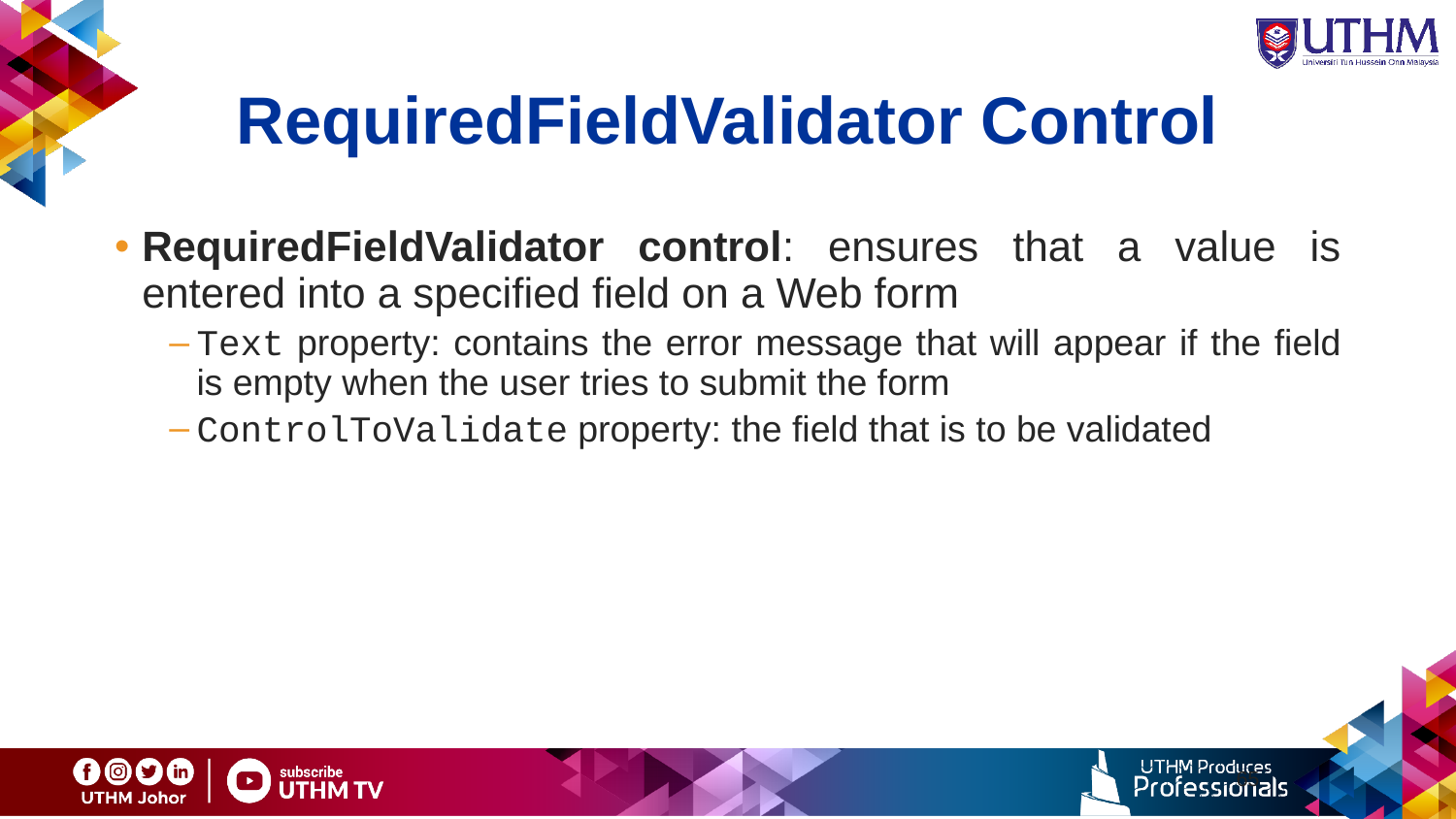

# RequiredFieldValidator Control
RequiredFieldValidator control: ensures that a value is entered into a specified field on a Web form
Text property: contains the error message that will appear if the field is empty when the user tries to submit the form
ControlToValidate property: the field that is to be validated

65